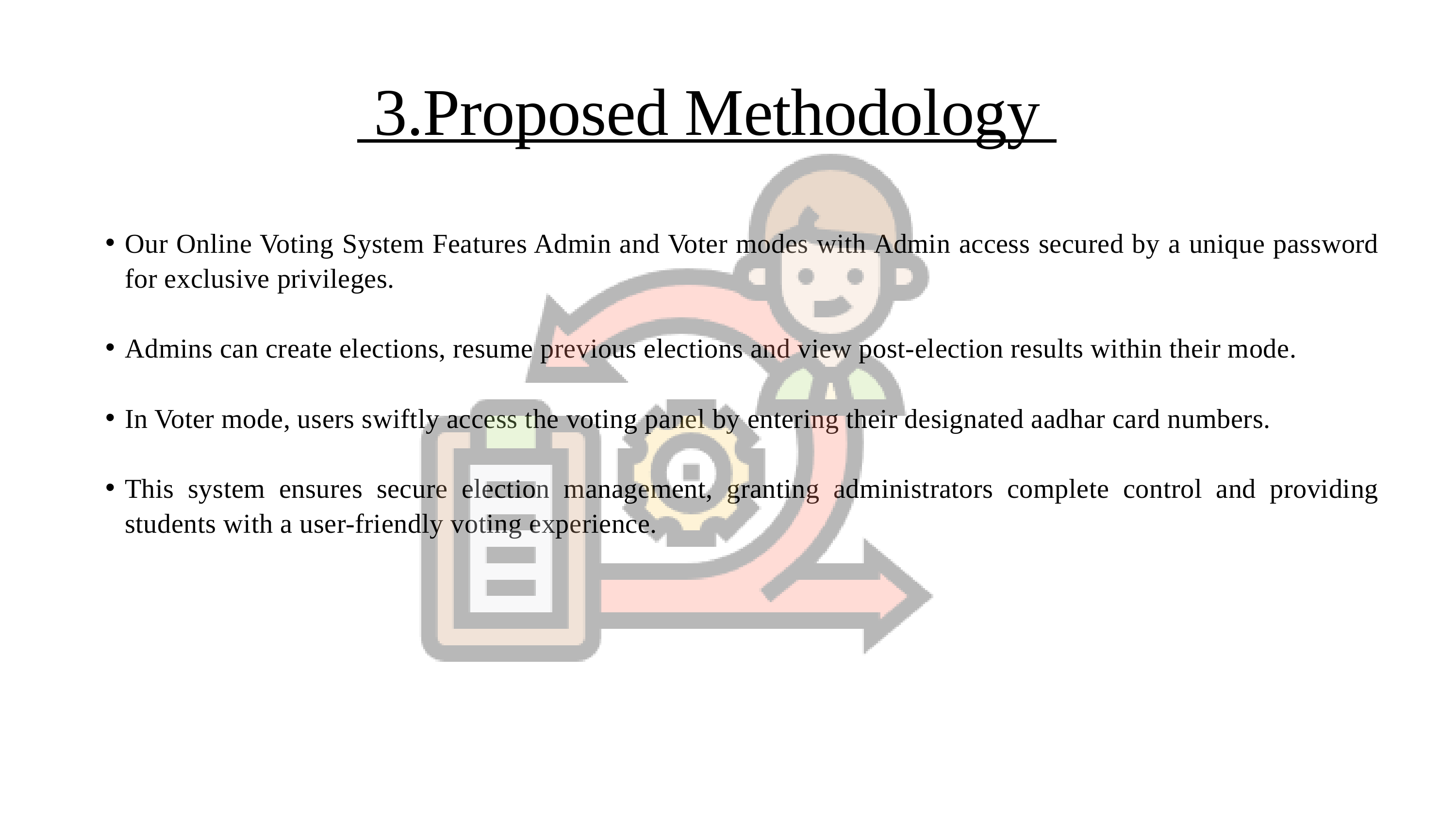

3.Proposed Methodology

Our Online Voting System Features Admin and Voter modes with Admin access secured by a unique password for exclusive privileges.

Admins can create elections, resume previous elections and view post-election results within their mode.

In Voter mode, users swiftly access the voting panel by entering their designated aadhar card numbers.

This system ensures secure election management, granting administrators complete control and providing students with a user-friendly voting experience.